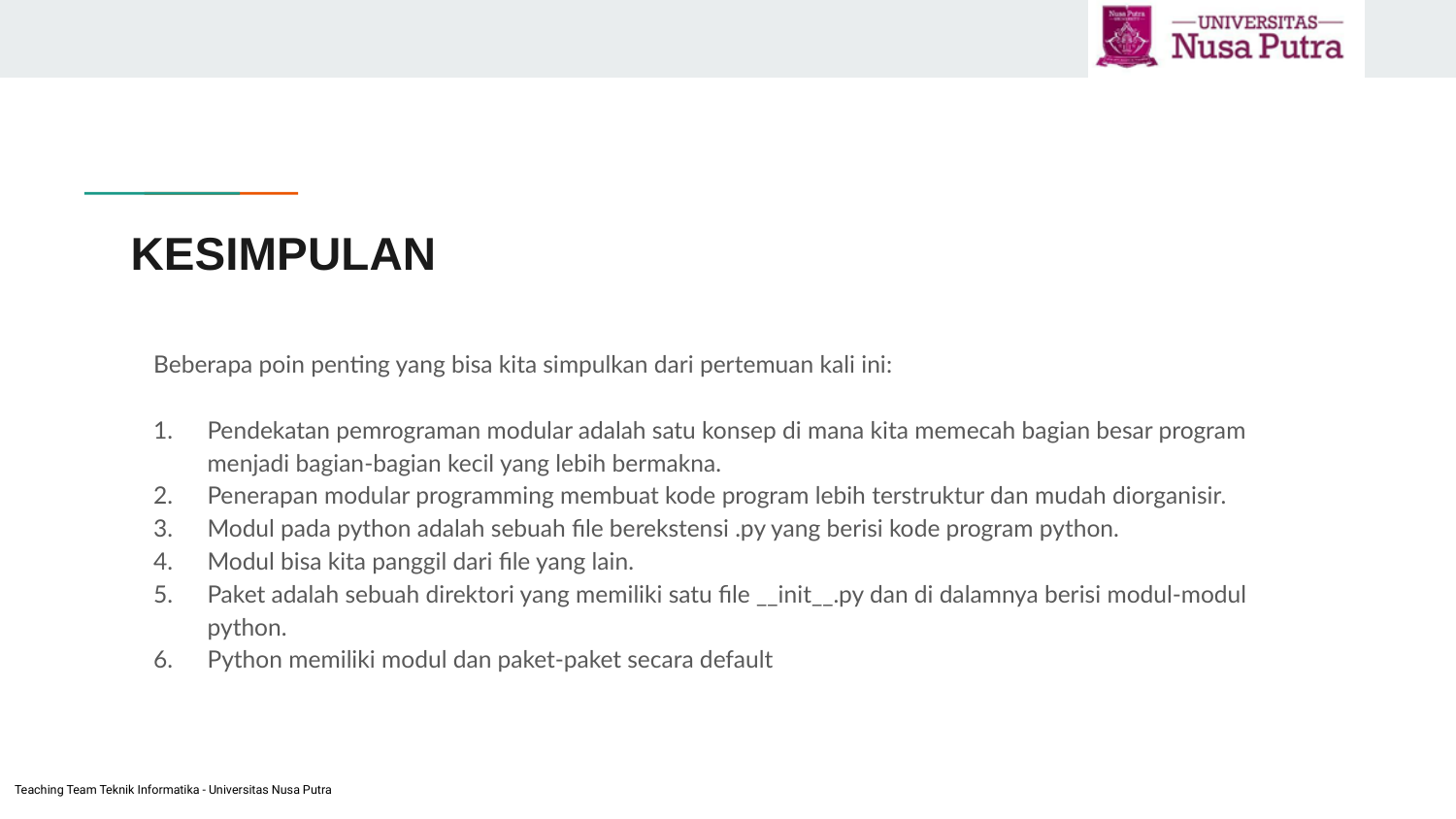

# KESIMPULAN
Beberapa poin penting yang bisa kita simpulkan dari pertemuan kali ini:

Pendekatan pemrograman modular adalah satu konsep di mana kita memecah bagian besar program menjadi bagian-bagian kecil yang lebih bermakna.
Penerapan modular programming membuat kode program lebih terstruktur dan mudah diorganisir.
Modul pada python adalah sebuah file berekstensi .py yang berisi kode program python.
Modul bisa kita panggil dari file yang lain.
Paket adalah sebuah direktori yang memiliki satu file __init__.py dan di dalamnya berisi modul-modul python.
Python memiliki modul dan paket-paket secara default